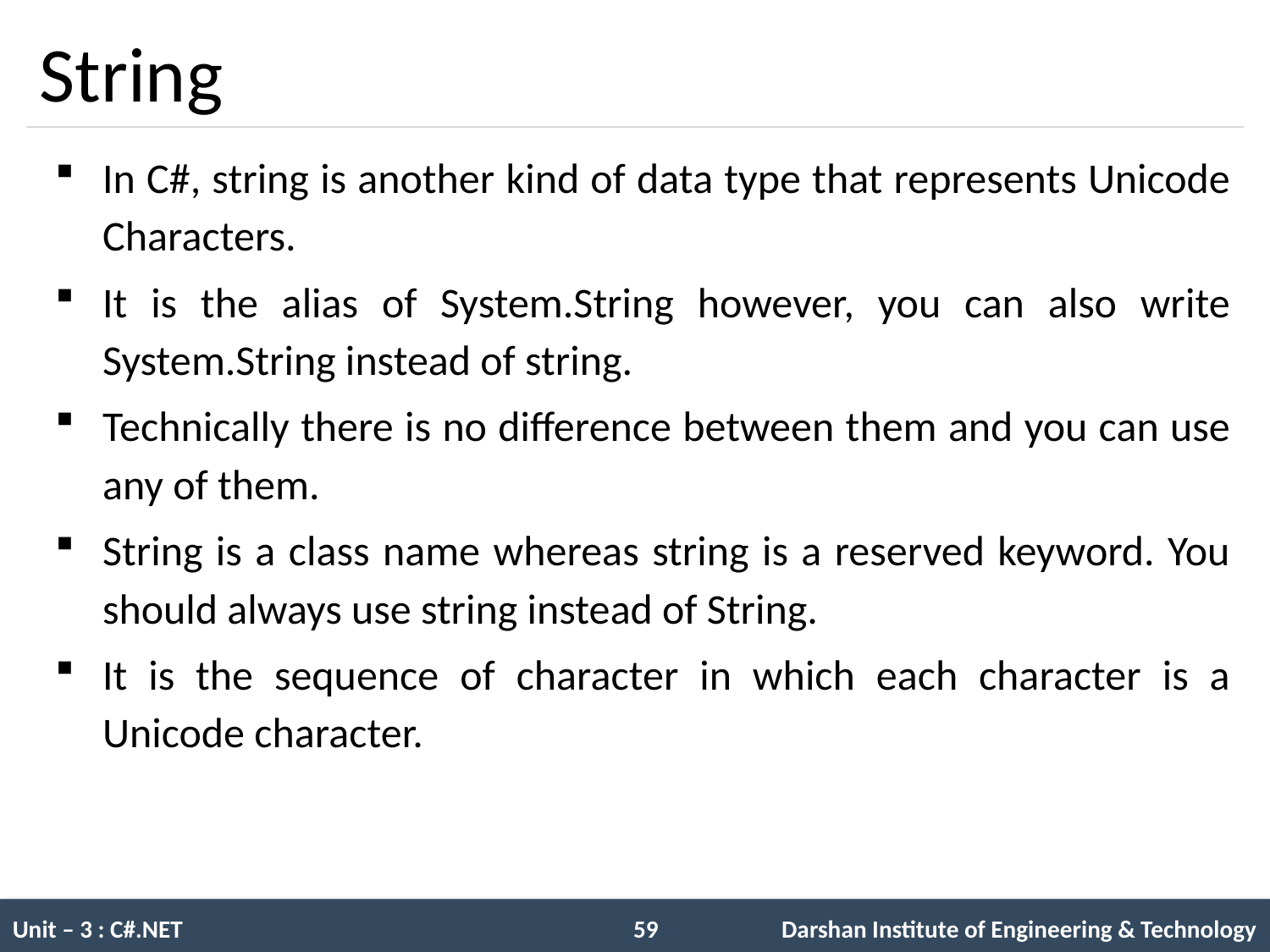

# String
In C#, string is another kind of data type that represents Unicode Characters.
It is the alias of System.String however, you can also write System.String instead of string.
Technically there is no difference between them and you can use any of them.
String is a class name whereas string is a reserved keyword. You should always use string instead of String.
It is the sequence of character in which each character is a Unicode character.